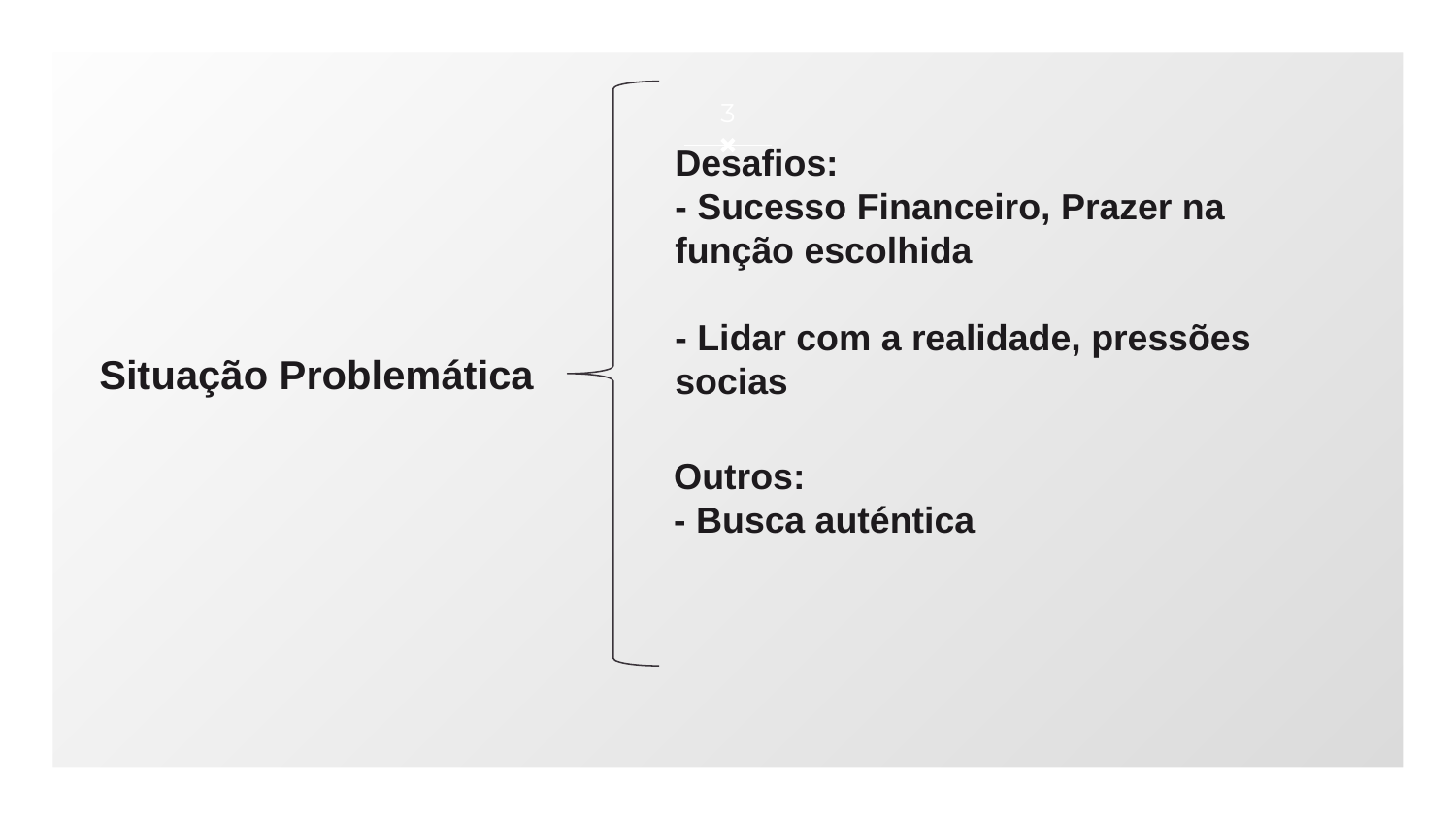

3
Desafios:
- Sucesso Financeiro, Prazer na função escolhida
- Lidar com a realidade, pressões socias
Situação Problemática
Outros:
- Busca auténtica